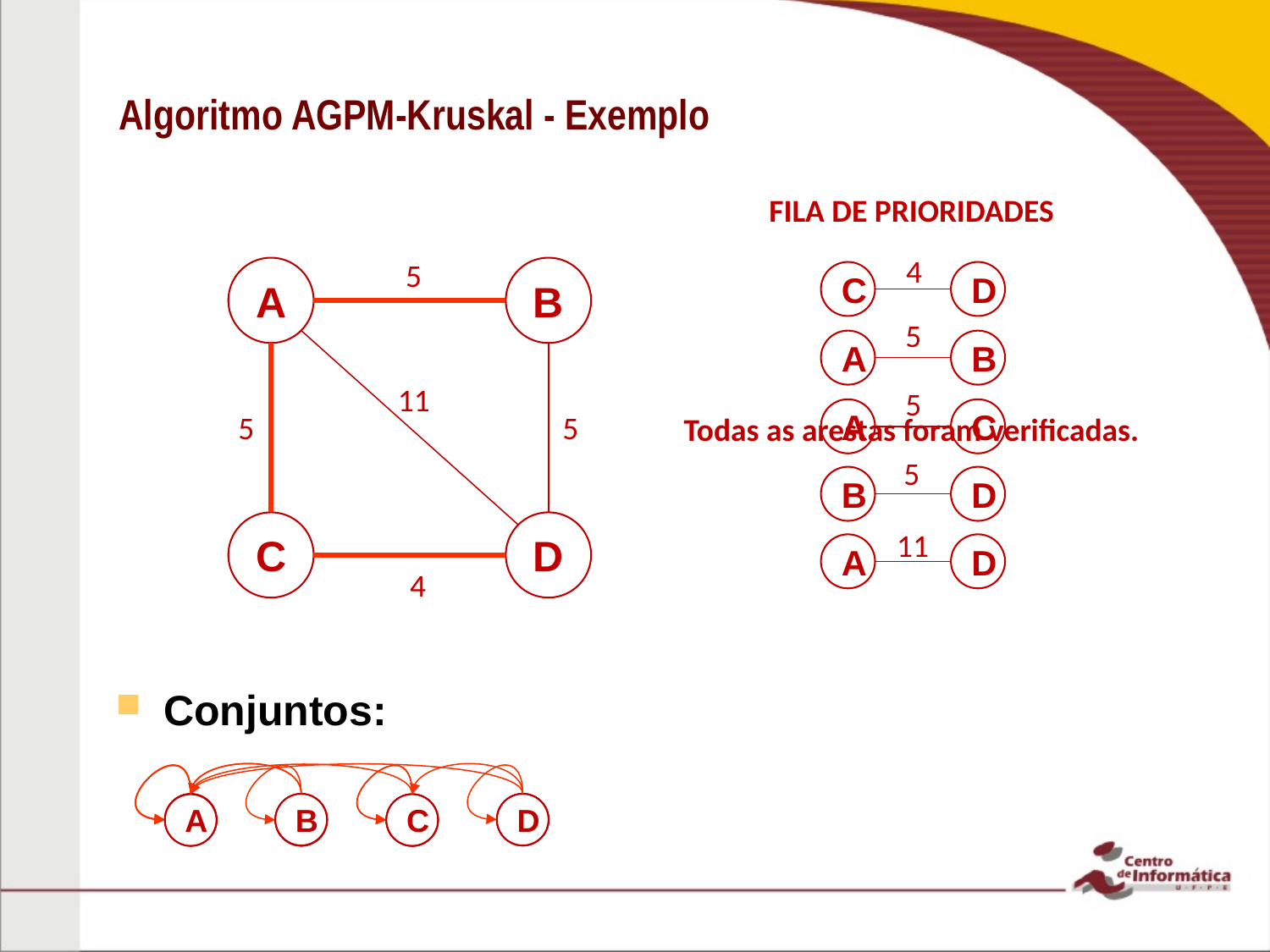

# Algoritmo AGPM-Kruskal - Exemplo
FILA DE PRIORIDADES
4
C
D
5
A
B
5
A
B
11
5
A
C
5
5
Todas as arestas foram verificadas.
5
B
D
C
D
11
A
D
4
Conjuntos:
B
D
A
C
B
A
D
C
A
D
B
C